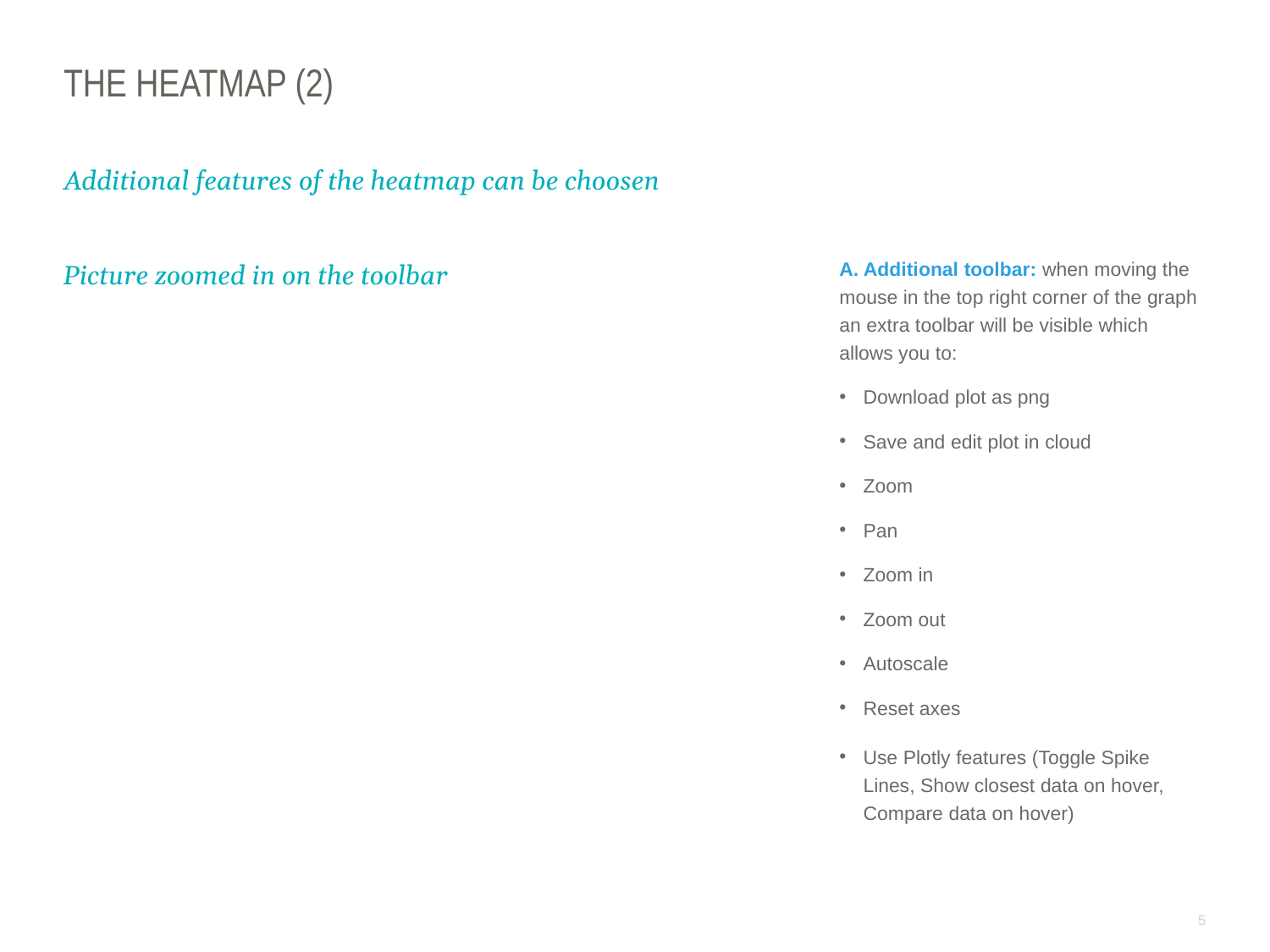

# The Heatmap (2)
Additional features of the heatmap can be choosen

Picture zoomed in on the toolbar
A. Additional toolbar: when moving the mouse in the top right corner of the graph an extra toolbar will be visible which allows you to:
Download plot as png
Save and edit plot in cloud
Zoom
Pan
Zoom in
Zoom out
Autoscale
Reset axes
Use Plotly features (Toggle Spike Lines, Show closest data on hover, Compare data on hover)